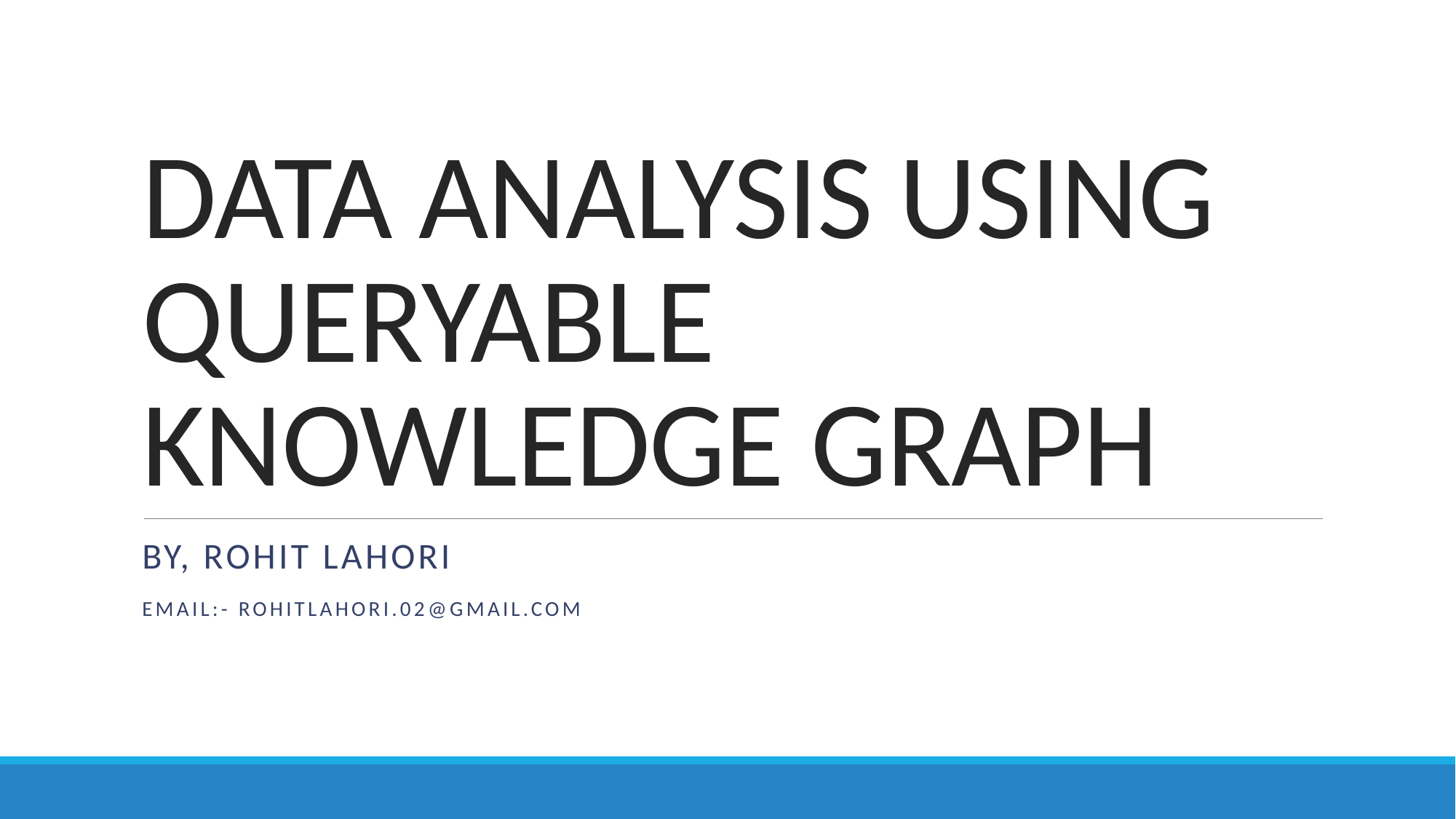

# DATA ANALYSIS USING QUERYABLE KNOWLEDGE GRAPH
BY, Rohit Lahori
Email:- rohitlahori.02@gmail.com